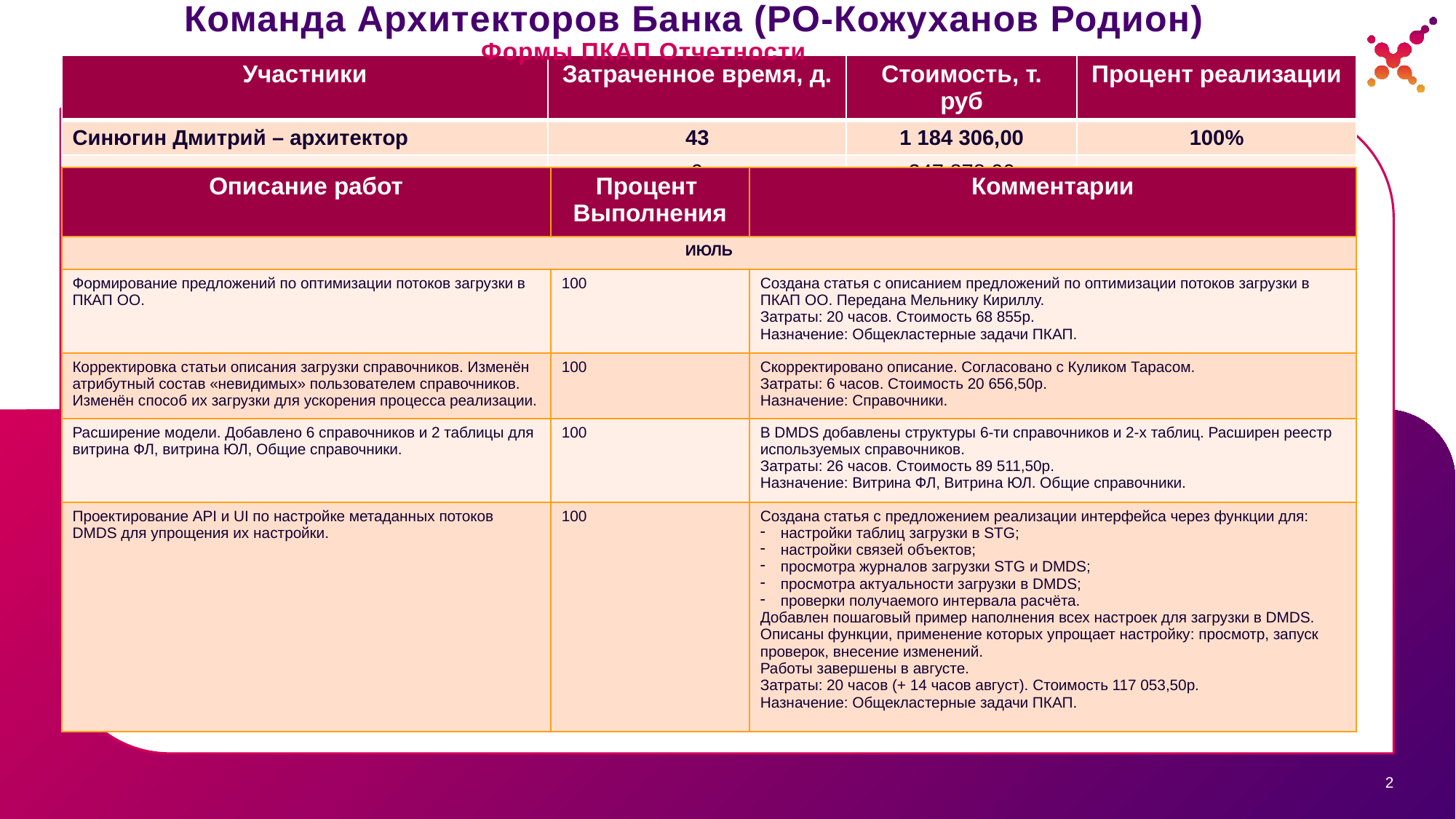

# Команда Архитекторов Банка (РО-Кожуханов Родион)
Формы ПКАП Отчетности
| Участники | Затраченное время, д. | Стоимость, т. руб | Процент реализации |
| --- | --- | --- | --- |
| Синюгин Дмитрий – архитектор | 43 | 1 184 306,00 | 100% |
| из них за июль | 9 | 247 878,00 |  |
| Описание работ | Процент Выполнения | Комментарии |
| --- | --- | --- |
| ИЮЛЬ |  |  |
| Формирование предложений по оптимизации потоков загрузки в ПКАП ОО. | 100 | Создана статья с описанием предложений по оптимизации потоков загрузки в ПКАП ОО. Передана Мельнику Кириллу. Затраты: 20 часов. Стоимость 68 855р. Назначение: Общекластерные задачи ПКАП. |
| Корректировка статьи описания загрузки справочников. Изменён атрибутный состав «невидимых» пользователем справочников. Изменён способ их загрузки для ускорения процесса реализации. | 100 | Скорректировано описание. Согласовано с Куликом Тарасом. Затраты: 6 часов. Стоимость 20 656,50р. Назначение: Справочники. |
| Расширение модели. Добавлено 6 справочников и 2 таблицы для витрина ФЛ, витрина ЮЛ, Общие справочники. | 100 | В DMDS добавлены структуры 6-ти справочников и 2-х таблиц. Расширен реестр используемых справочников. Затраты: 26 часов. Стоимость 89 511,50р. Назначение: Витрина ФЛ, Витрина ЮЛ. Общие справочники. |
| Проектирование API и UI по настройке метаданных потоков DMDS для упрощения их настройки. | 100 | Создана статья с предложением реализации интерфейса через функции для: настройки таблиц загрузки в STG; настройки связей объектов; просмотра журналов загрузки STG и DMDS; просмотра актуальности загрузки в DMDS; проверки получаемого интервала расчёта. Добавлен пошаговый пример наполнения всех настроек для загрузки в DMDS. Описаны функции, применение которых упрощает настройку: просмотр, запуск проверок, внесение изменений. Работы завершены в августе. Затраты: 20 часов (+ 14 часов август). Стоимость 117 053,50р. Назначение: Общекластерные задачи ПКАП. |
2